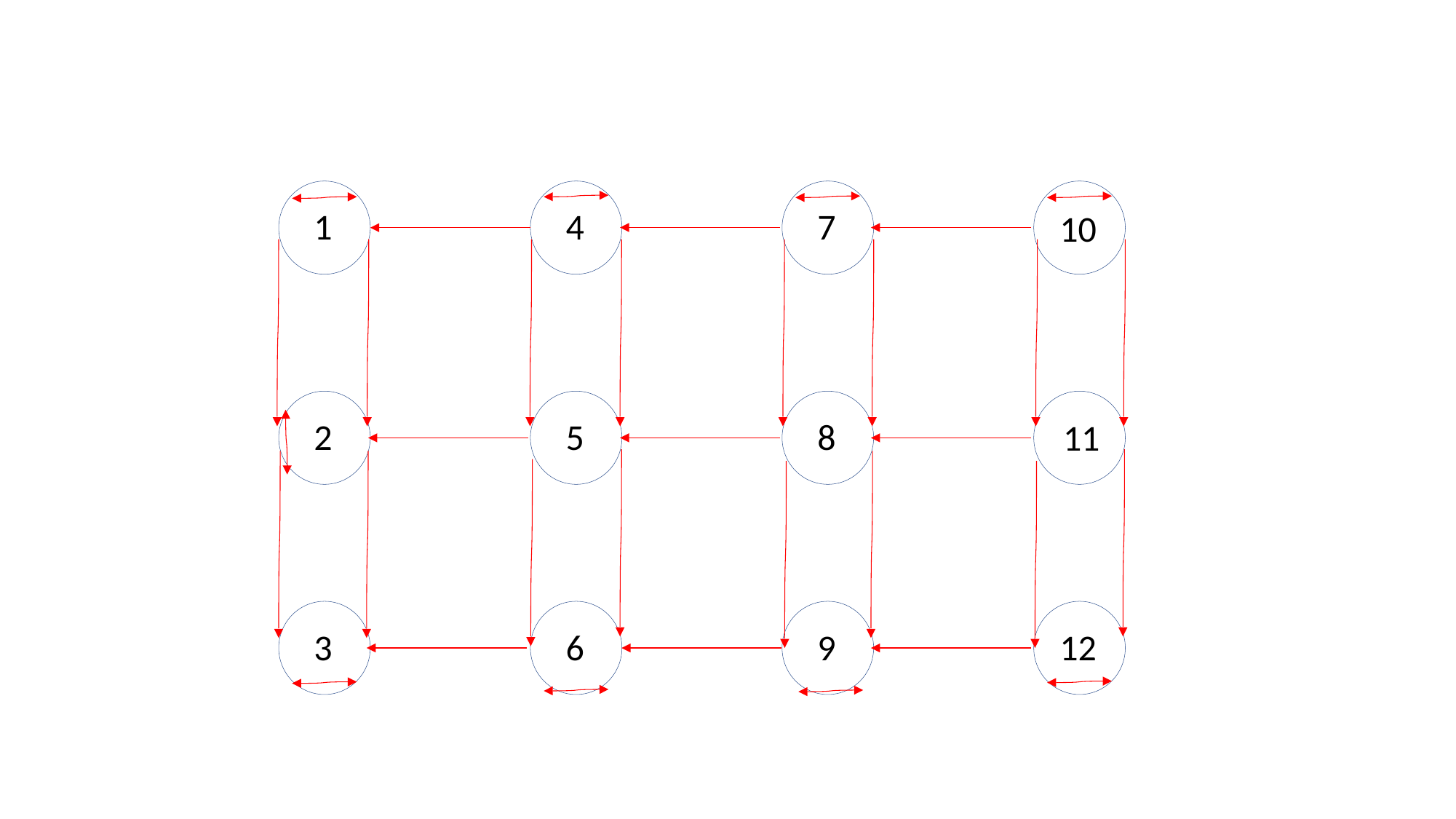

1
4
7
10

2
5
8
11

3
6
9
12